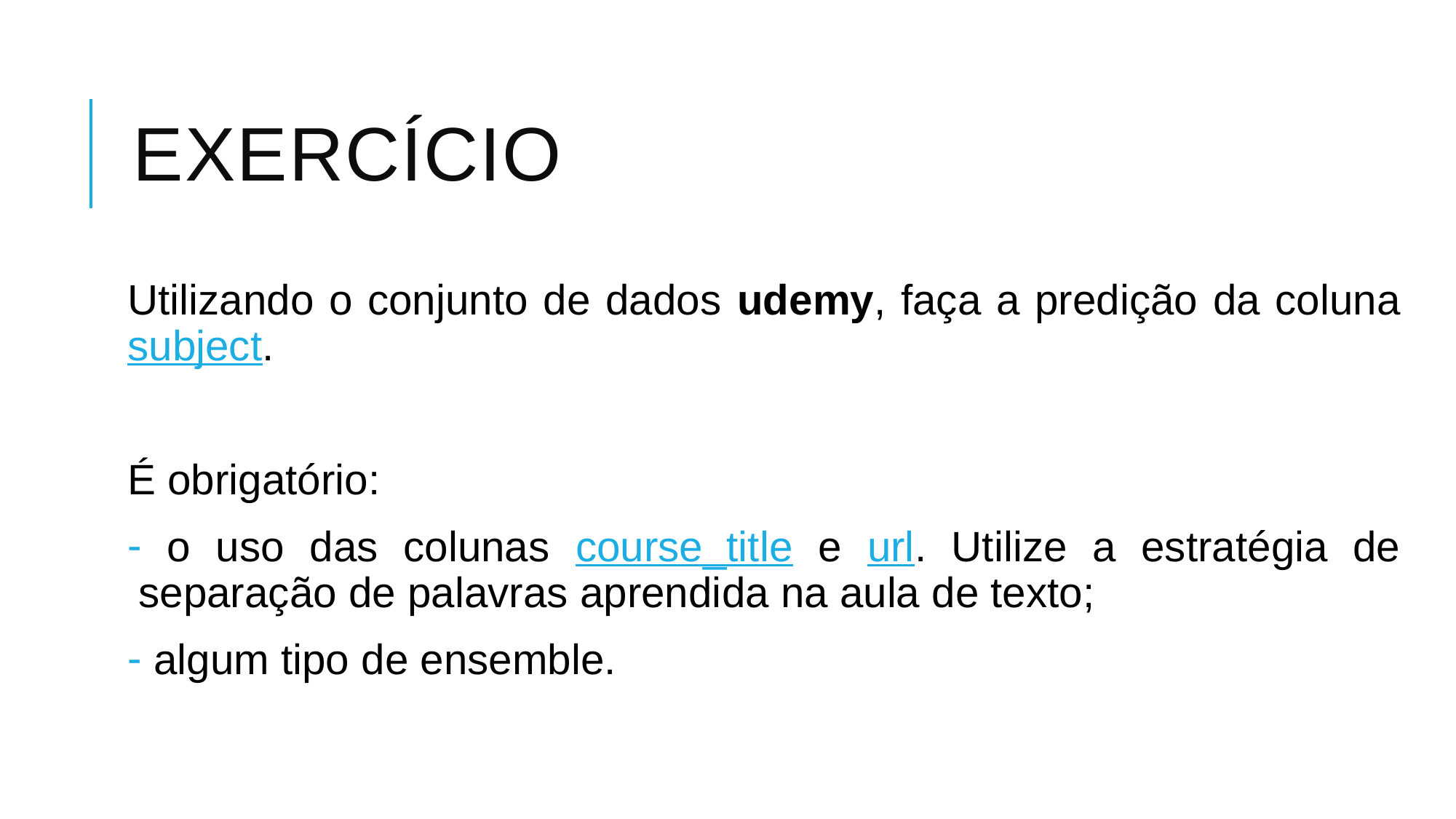

# exercício
Utilizando o conjunto de dados udemy, faça a predição da coluna subject.

É obrigatório:
 o uso das colunas course_title e url. Utilize a estratégia de separação de palavras aprendida na aula de texto;
 algum tipo de ensemble.